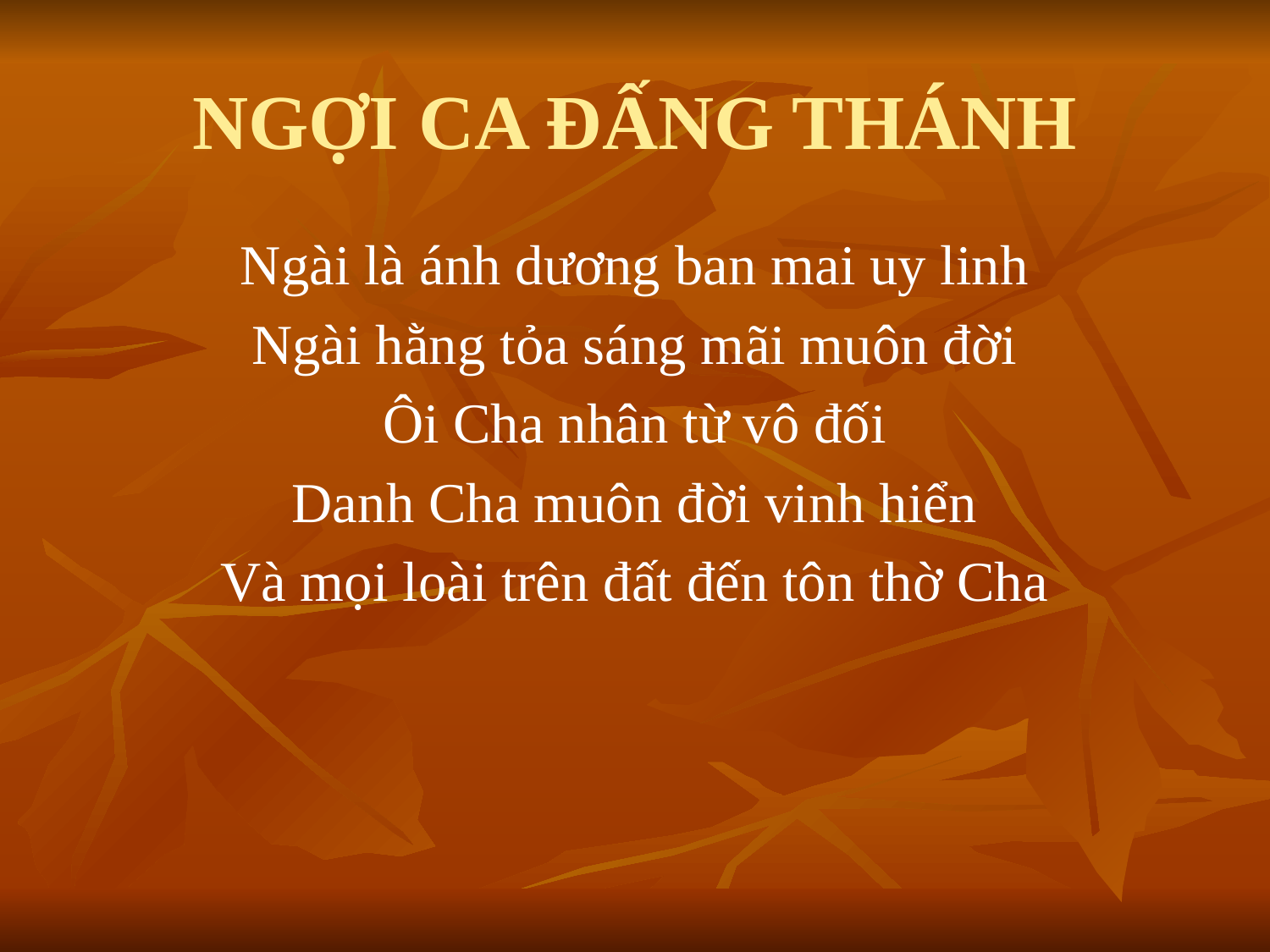

# NGỢI CA ĐẤNG THÁNH
Ngài là ánh dương ban mai uy linh
Ngài hằng tỏa sáng mãi muôn đời
Ôi Cha nhân từ vô đối
Danh Cha muôn đời vinh hiển
Và mọi loài trên đất đến tôn thờ Cha